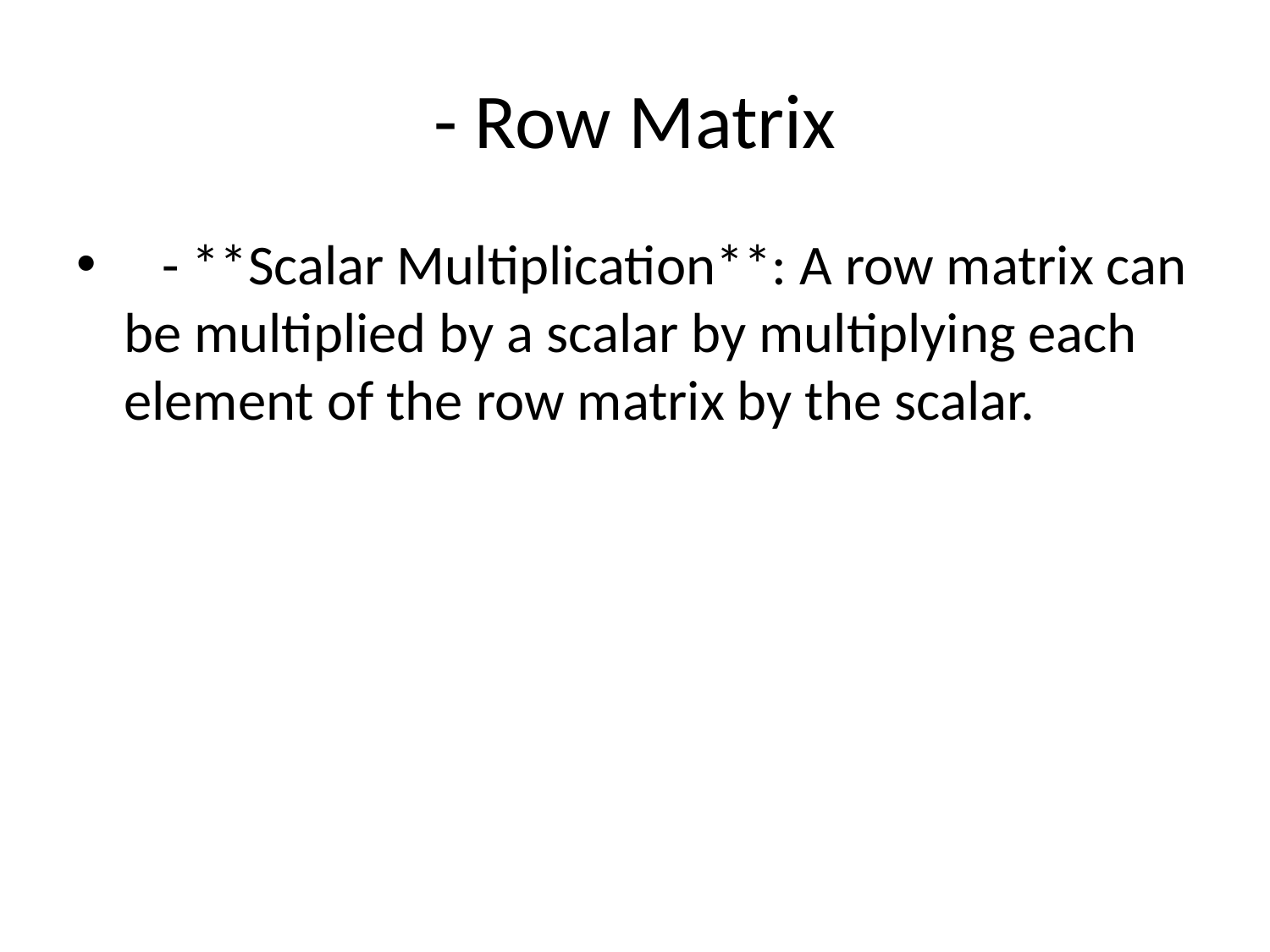

# - Row Matrix
   - **Scalar Multiplication**: A row matrix can be multiplied by a scalar by multiplying each element of the row matrix by the scalar.